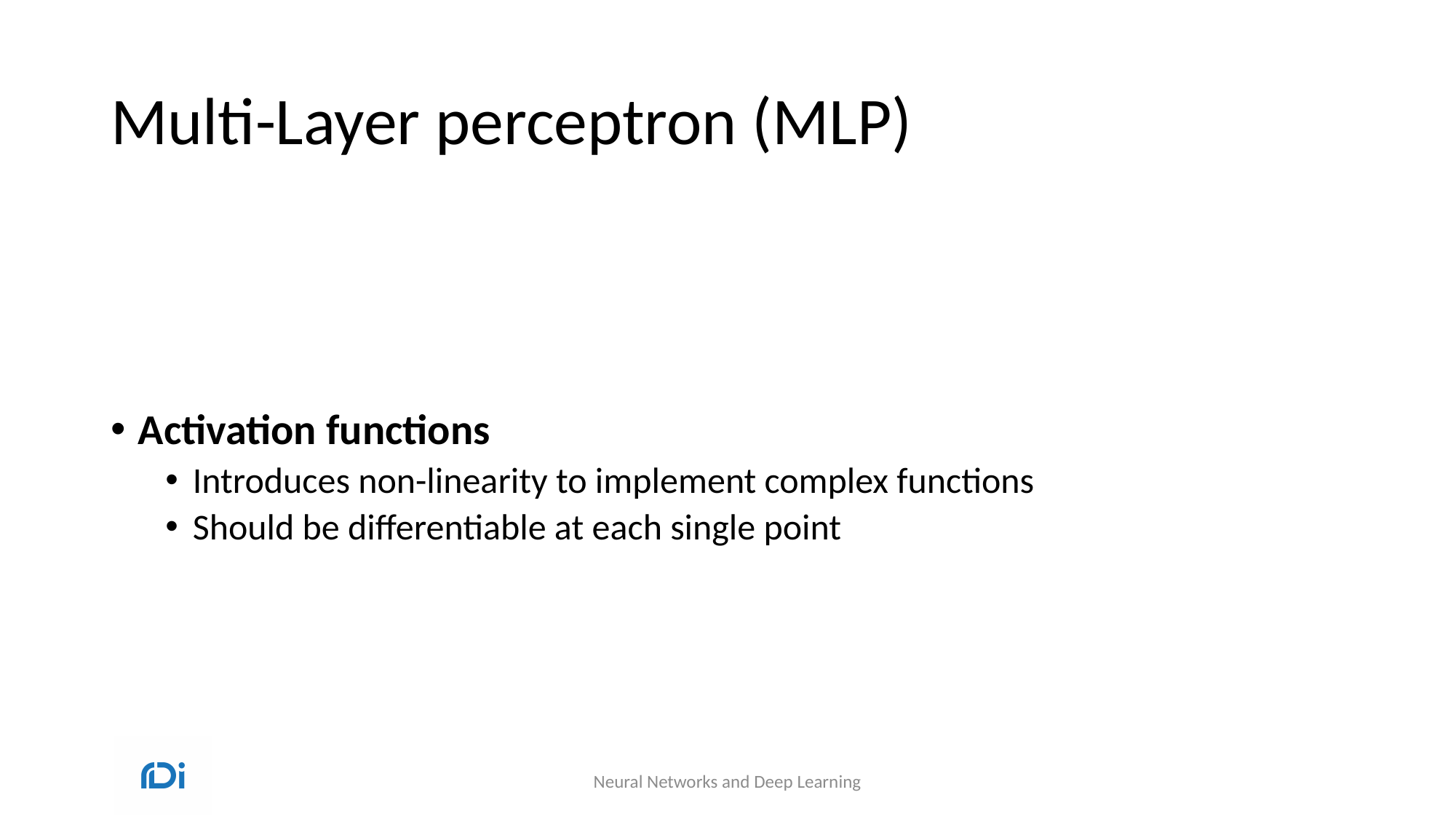

# Multi-Layer perceptron (MLP)
Activation functions
Introduces non-linearity to implement complex functions
Should be differentiable at each single point
Neural Networks and Deep Learning
38